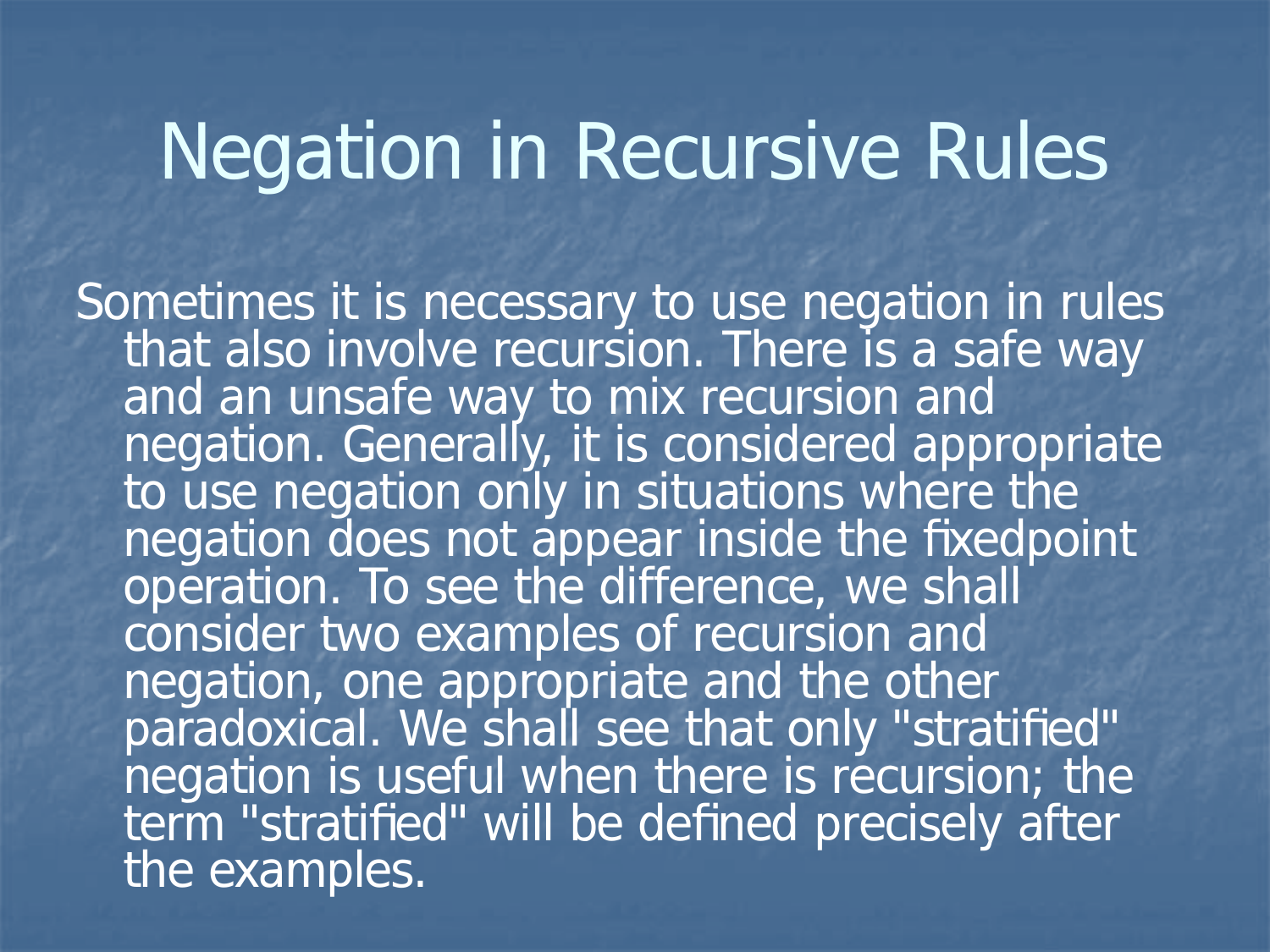

# Negation in Recursive Rules
Sometimes it is necessary to use negation in rules that also involve recursion. There is a safe way and an unsafe way to mix recursion and negation. Generally, it is considered appropriate to use negation only in situations where the negation does not appear inside the fixedpoint operation. To see the difference, we shall consider two examples of recursion and negation, one appropriate and the other paradoxical. We shall see that only "stratified" negation is useful when there is recursion; the term "stratified" will be defined precisely after the examples.